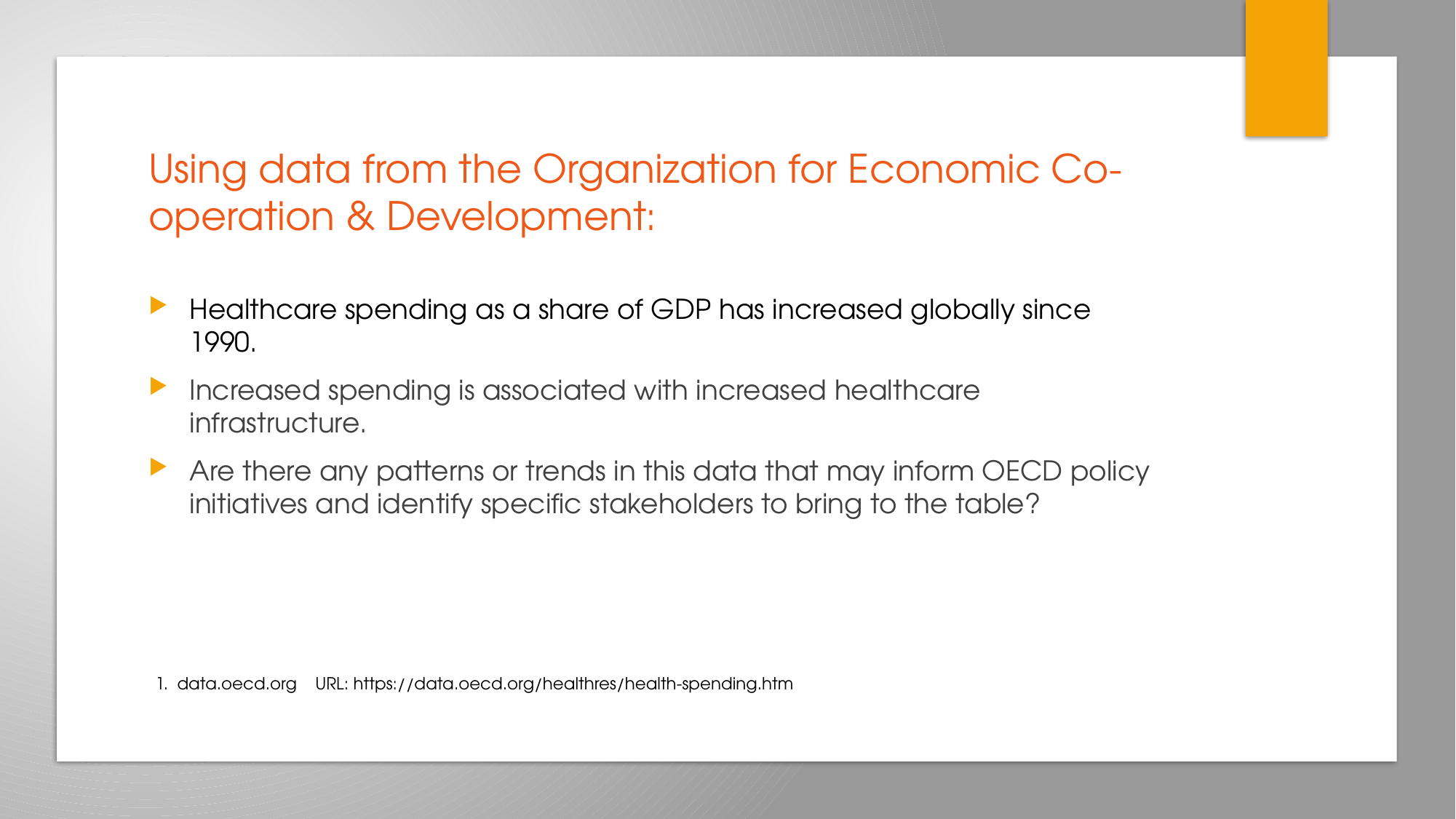

# Using data from the Organization for Economic Co-operation & Development:
Healthcare spending as a share of GDP has increased globally since 1990.
Increased spending is associated with increased healthcare infrastructure.
Are there any patterns or trends in this data that may inform OECD policy initiatives and identify specific stakeholders to bring to the table?
1.  data.oecd.org    URL: https://data.oecd.org/healthres/health-spending.htm